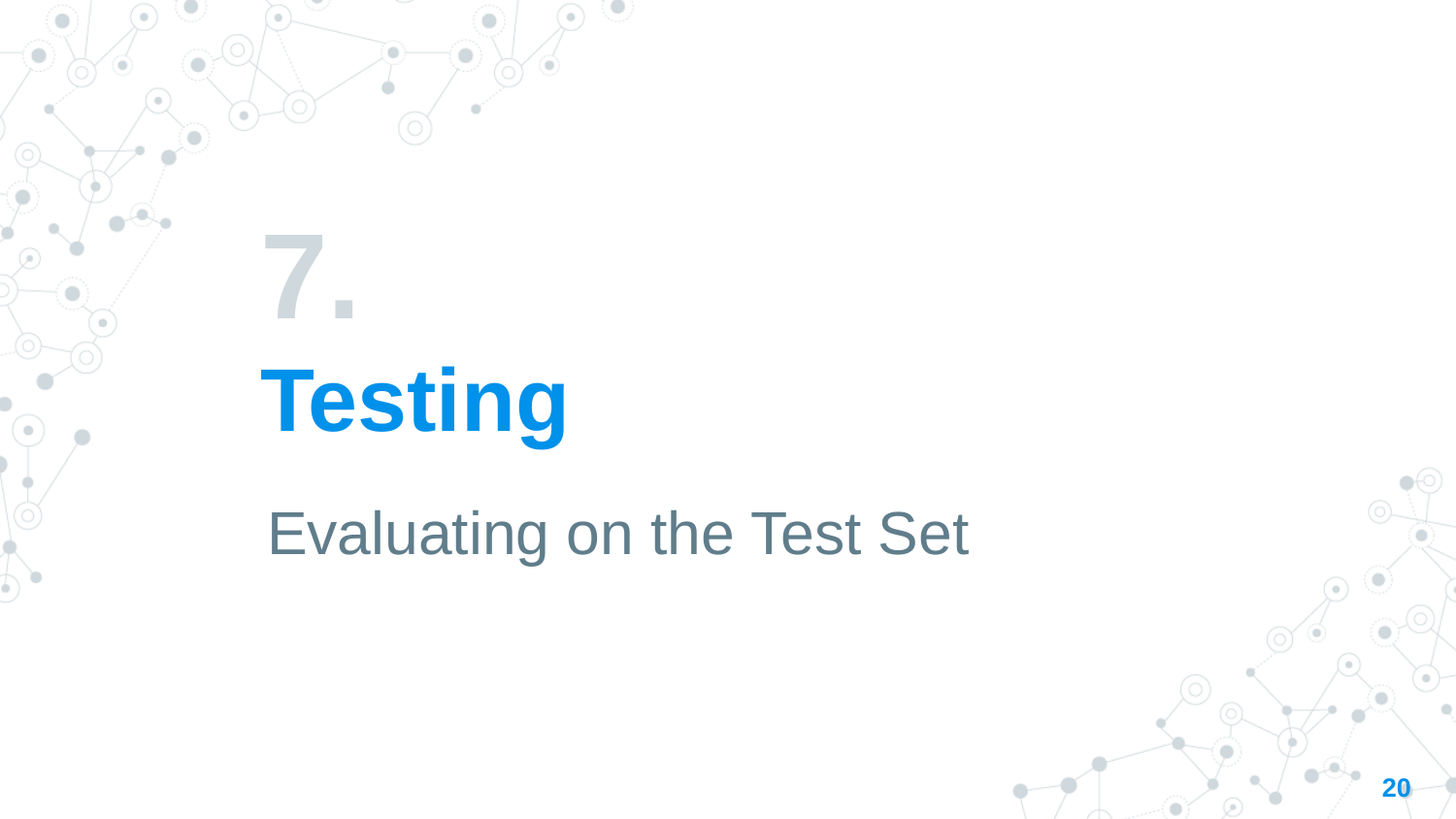

# 7.
Testing
Evaluating on the Test Set
20